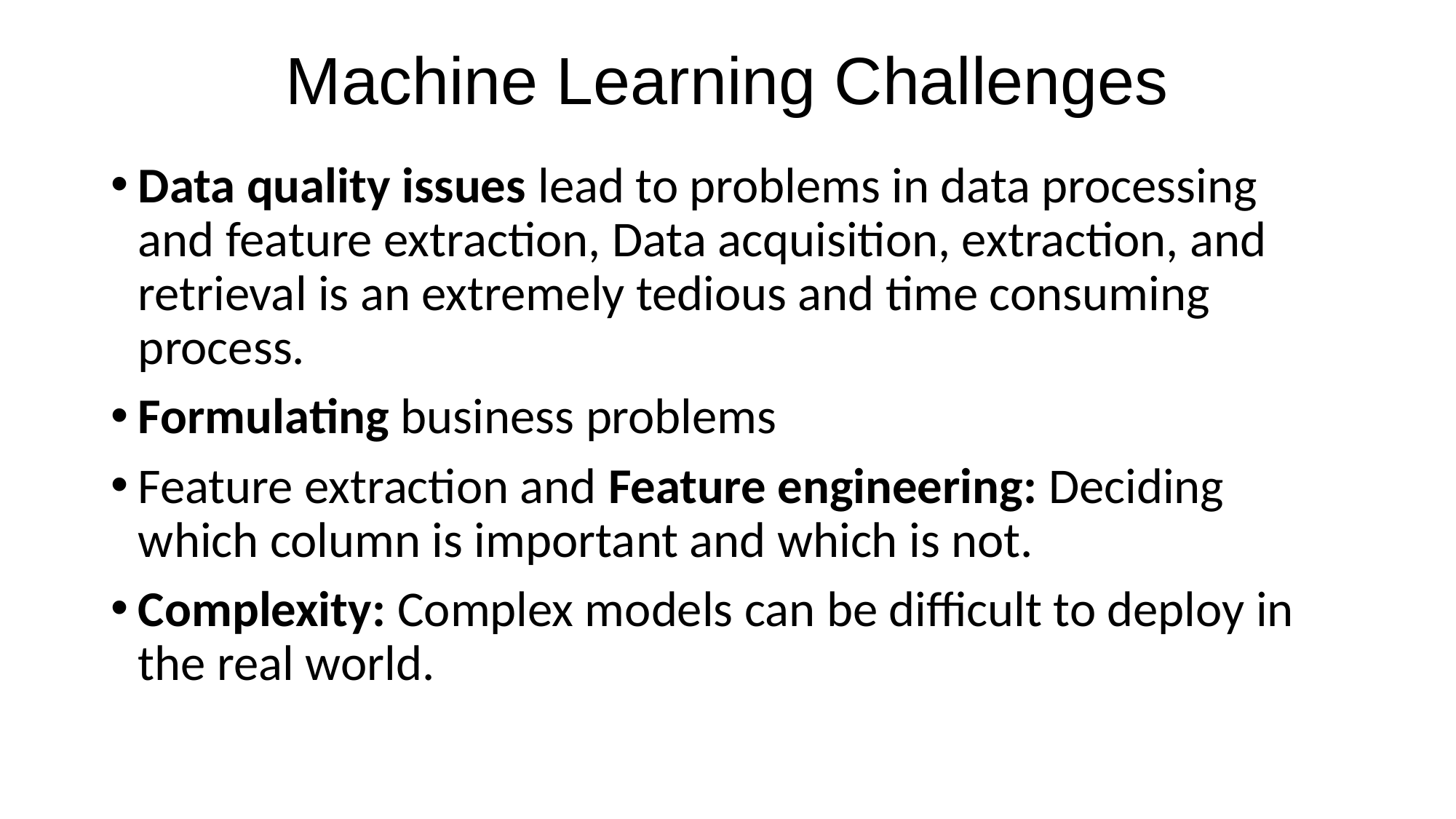

# Machine Learning Challenges
Data quality issues lead to problems in data processing and feature extraction, Data acquisition, extraction, and retrieval is an extremely tedious and time consuming process.
Formulating business problems
Feature extraction and Feature engineering: Deciding which column is important and which is not.
Complexity: Complex models can be difficult to deploy in the real world.